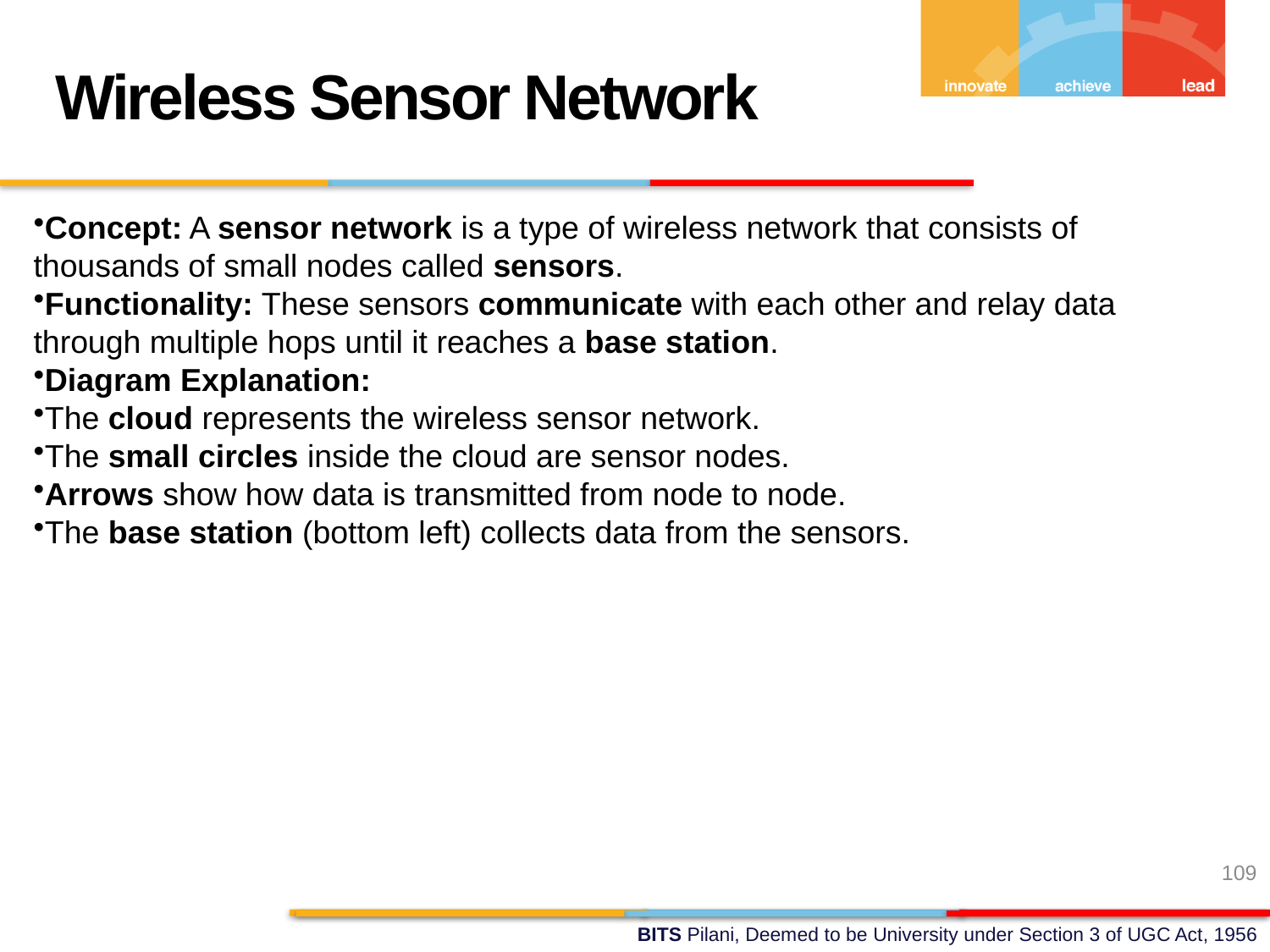

Wireless Sensor Network
Concept: A sensor network is a type of wireless network that consists of thousands of small nodes called sensors.
Functionality: These sensors communicate with each other and relay data through multiple hops until it reaches a base station.
Diagram Explanation:
The cloud represents the wireless sensor network.
The small circles inside the cloud are sensor nodes.
Arrows show how data is transmitted from node to node.
The base station (bottom left) collects data from the sensors.

109